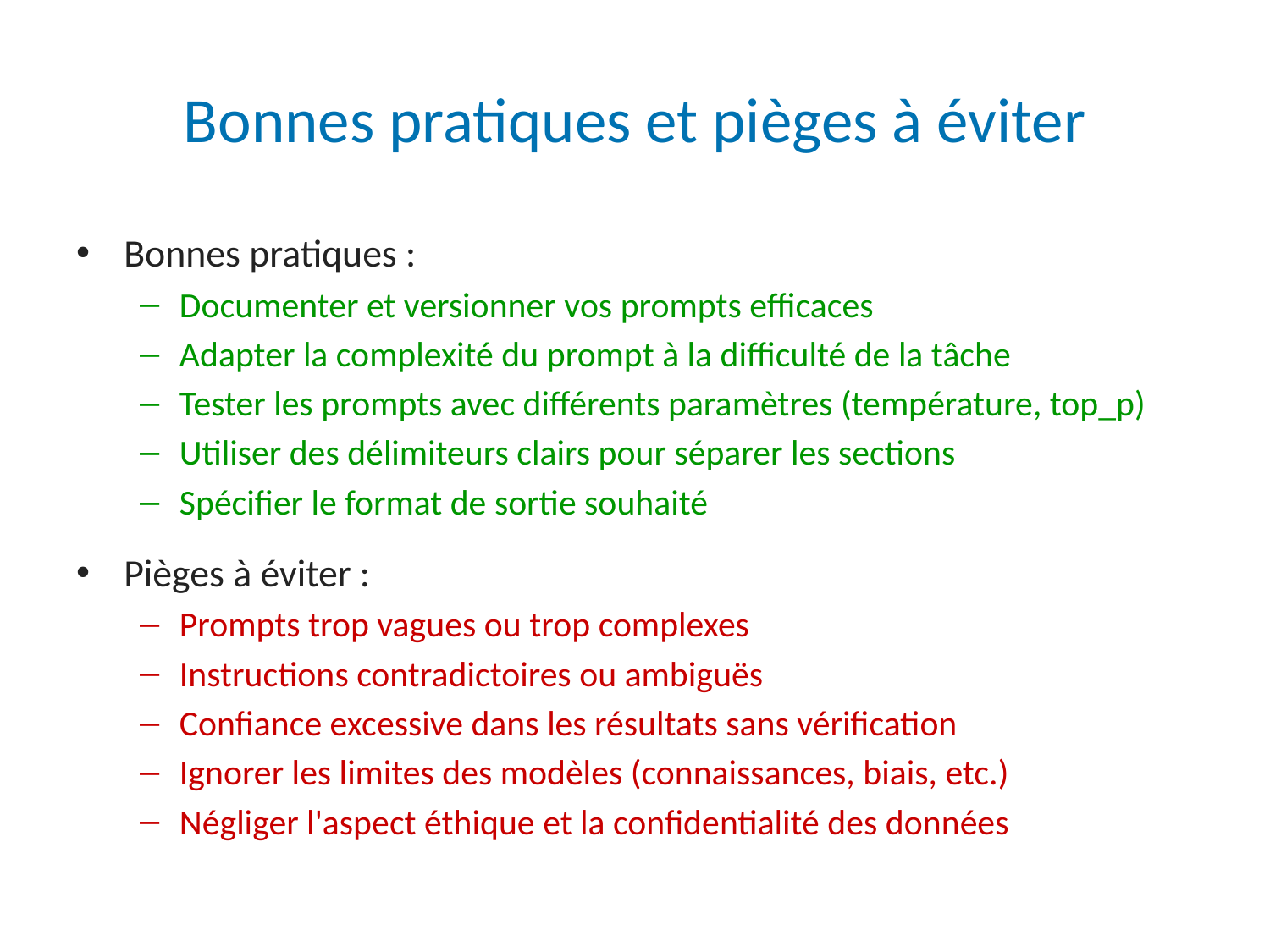

# Bonnes pratiques et pièges à éviter
Bonnes pratiques :
Documenter et versionner vos prompts efficaces
Adapter la complexité du prompt à la difficulté de la tâche
Tester les prompts avec différents paramètres (température, top_p)
Utiliser des délimiteurs clairs pour séparer les sections
Spécifier le format de sortie souhaité
Pièges à éviter :
Prompts trop vagues ou trop complexes
Instructions contradictoires ou ambiguës
Confiance excessive dans les résultats sans vérification
Ignorer les limites des modèles (connaissances, biais, etc.)
Négliger l'aspect éthique et la confidentialité des données